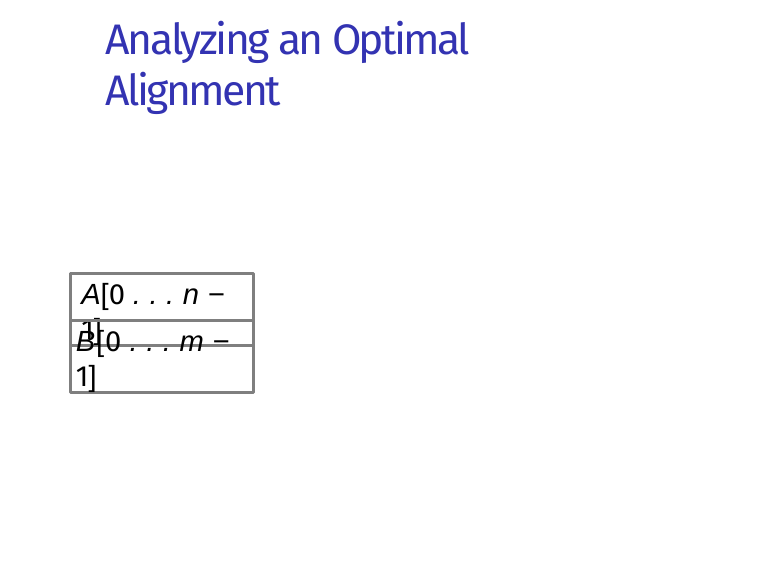

# Analyzing an Optimal Alignment
A[0 . . . n − 1]
B[0 . . . m − 1]